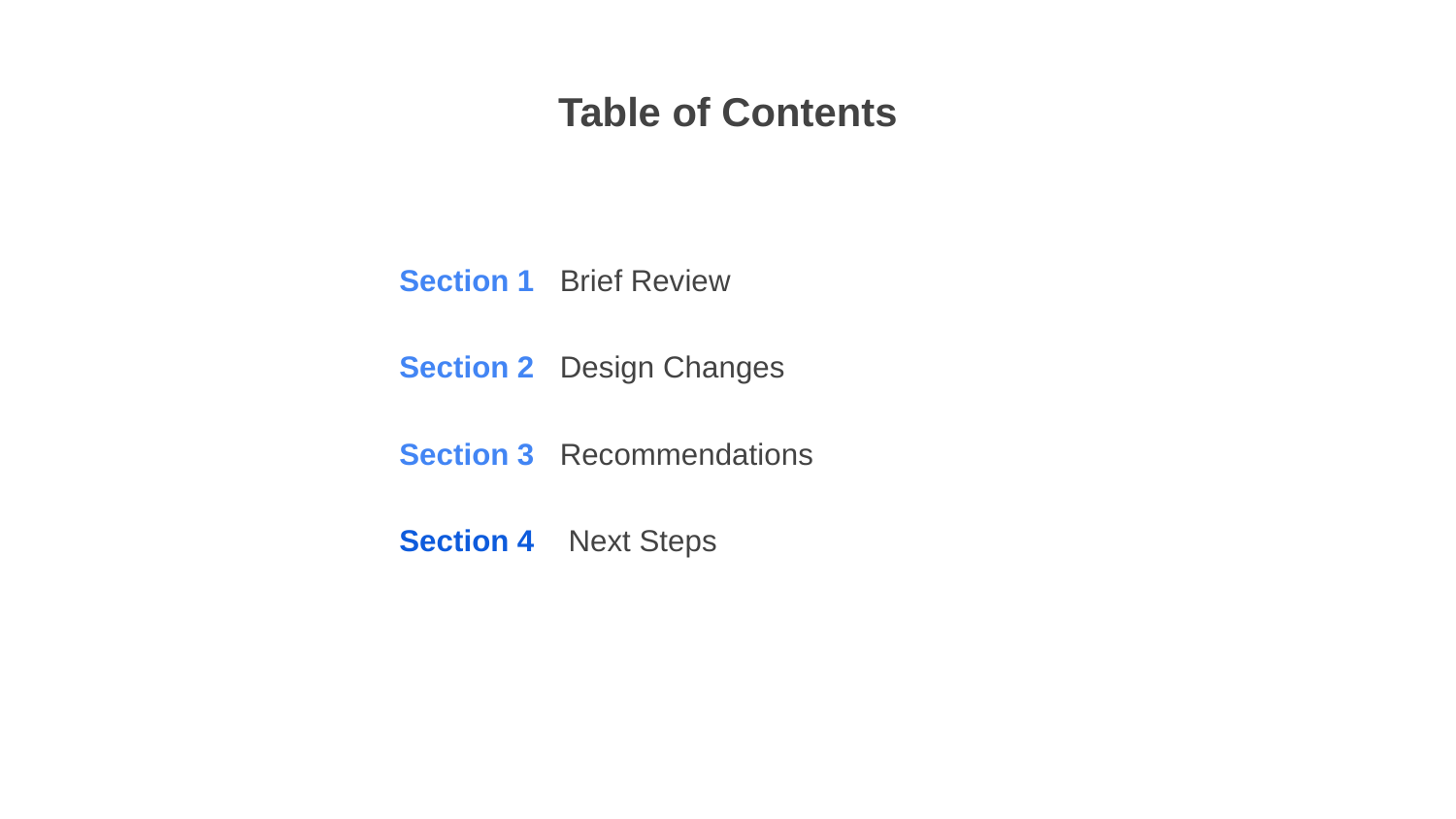

Table of Contents
Section 1   Brief Review
Section 2   Design Changes
Section 3   Recommendations
Section 4    Next Steps